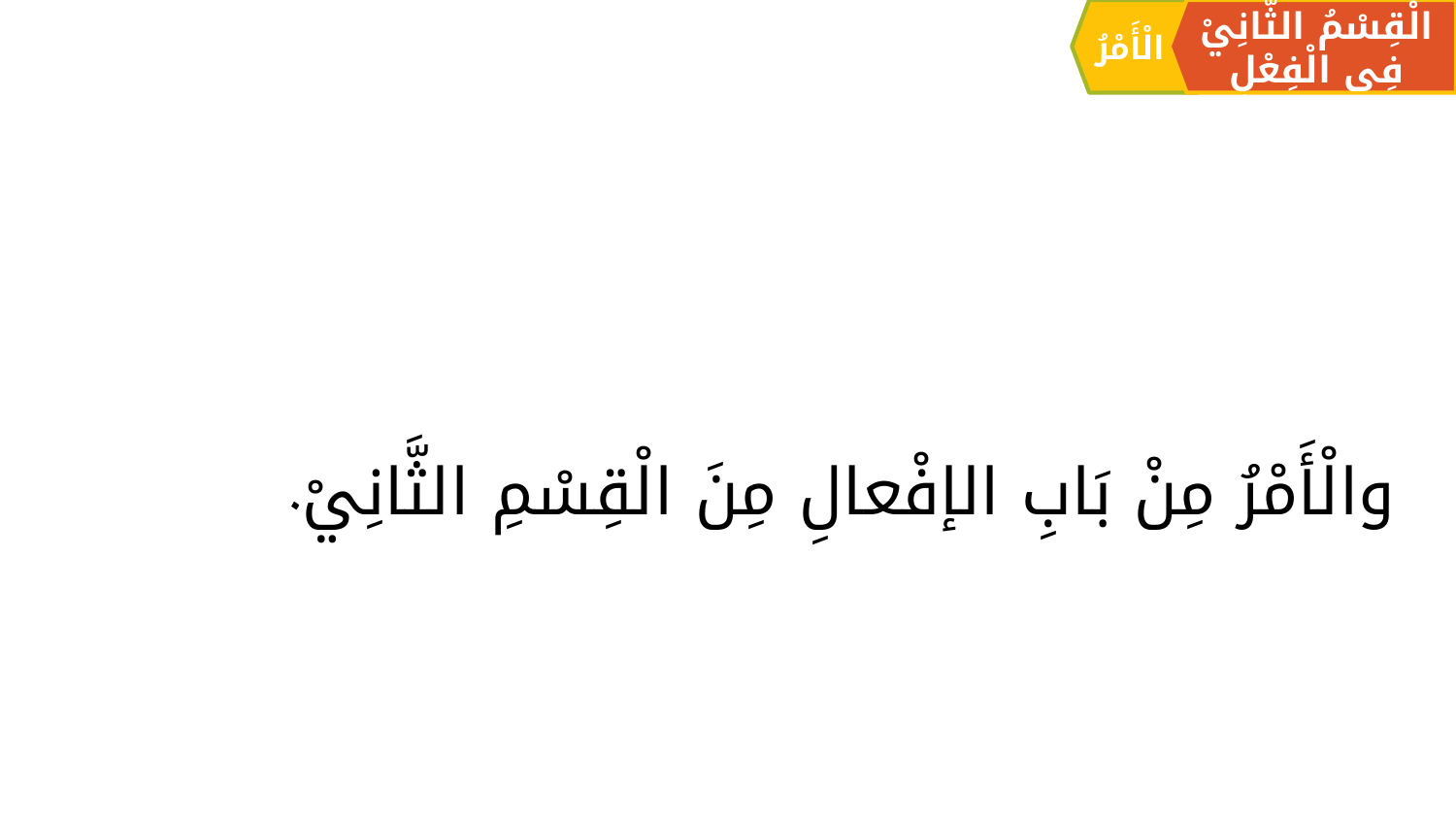

الْقِسْمُ الثَّانِيْ فِي الْفِعْلِ
الْأَمْرُ
والْأَمْرُ مِنْ بَابِ الإفْعالِ مِنَ الْقِسْمِ الثَّانِيْ.